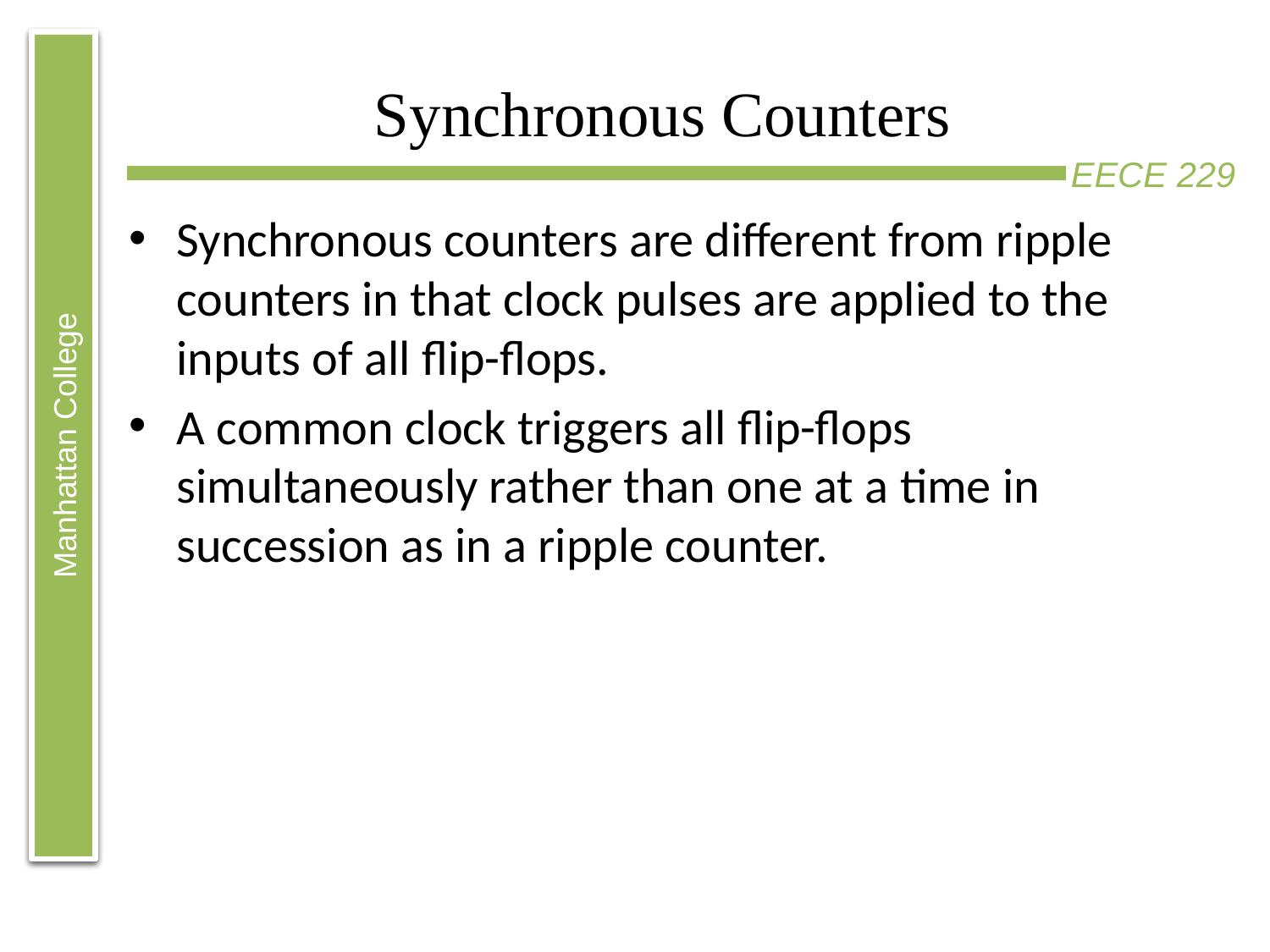

# Synchronous Counters
Synchronous counters are different from ripple counters in that clock pulses are applied to the inputs of all flip-flops.
A common clock triggers all flip-flops simultaneously rather than one at a time in succession as in a ripple counter.